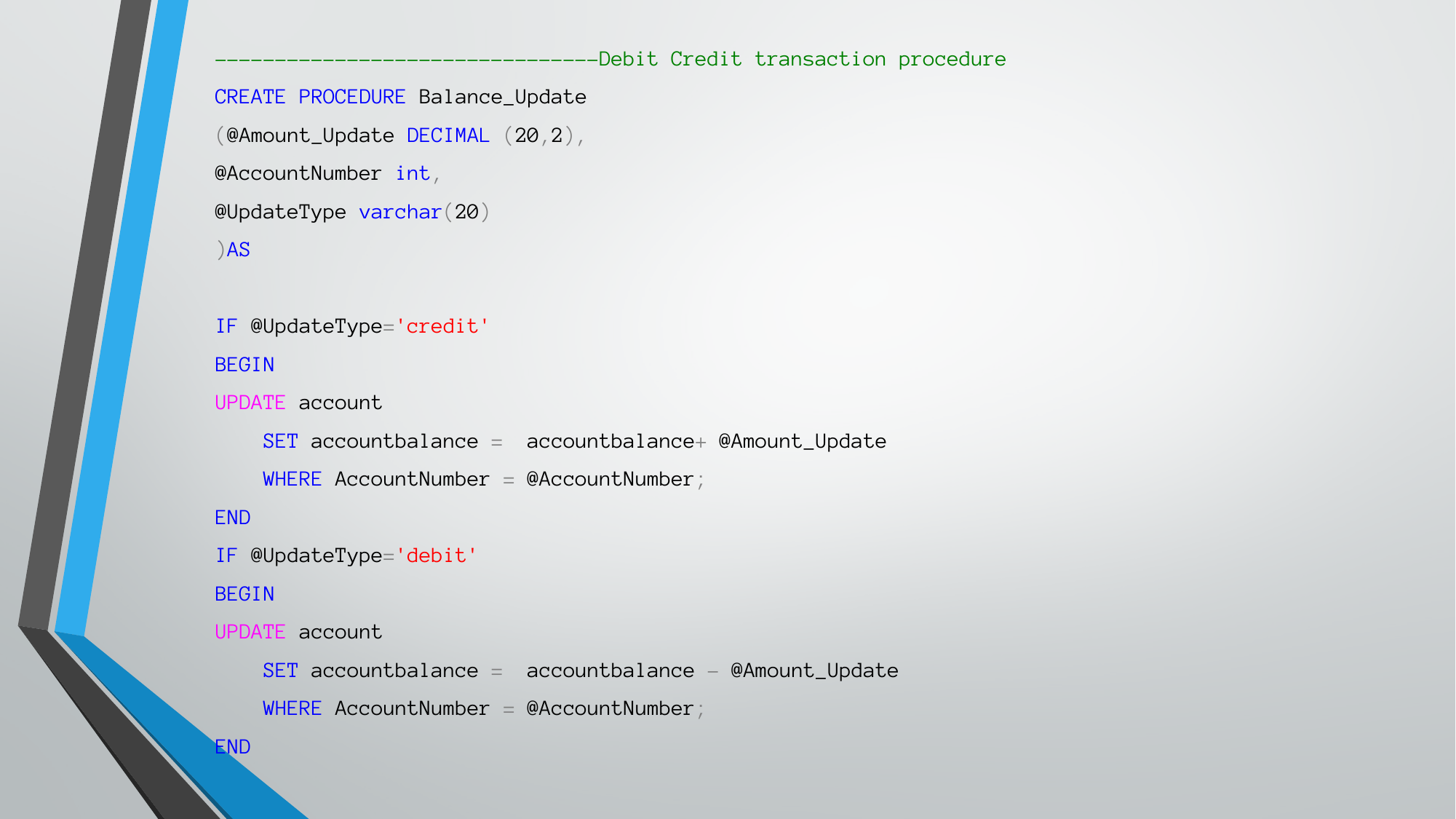

--------------------------------Debit Credit transaction procedure
CREATE PROCEDURE Balance_Update
(@Amount_Update DECIMAL (20,2),
@AccountNumber int,
@UpdateType varchar(20)
)AS

IF @UpdateType='credit'
BEGIN
UPDATE account
    SET accountbalance =  accountbalance+ @Amount_Update
    WHERE AccountNumber = @AccountNumber;
END
IF @UpdateType='debit'
BEGIN
UPDATE account
    SET accountbalance =  accountbalance - @Amount_Update
    WHERE AccountNumber = @AccountNumber;
END